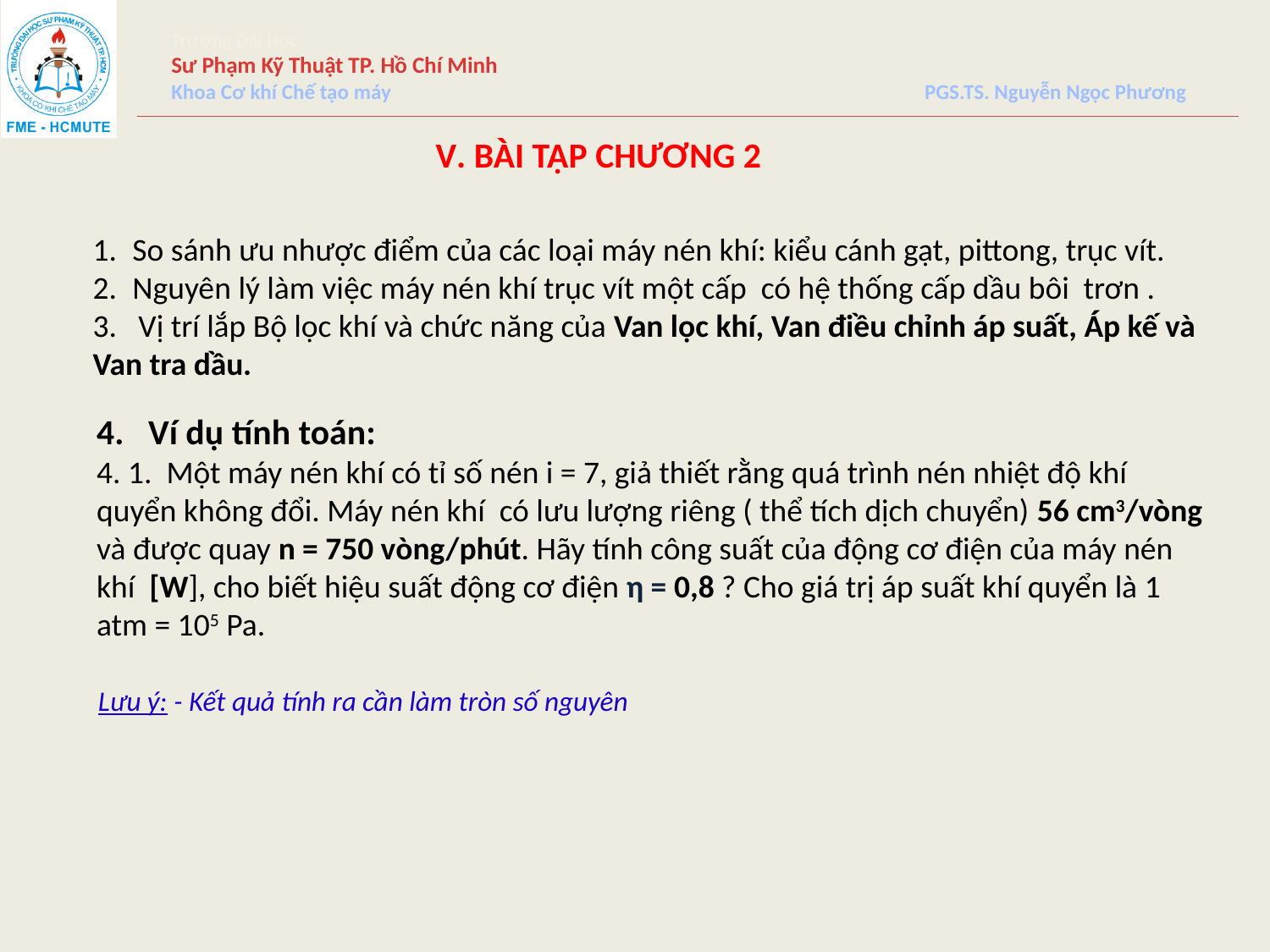

V. Bài tập chương 2
So sánh ưu nhược điểm của các loại máy nén khí: kiểu cánh gạt, pittong, trục vít.
Nguyên lý làm việc máy nén khí trục vít một cấp  có hệ thống cấp dầu bôi  trơn .
3.   Vị trí lắp Bộ lọc khí và chức năng của Van lọc khí, Van điều chỉnh áp suất, Áp kế và Van tra dầu.
4.   Ví dụ tính toán:
4. 1.  Một máy nén khí có tỉ số nén i = 7, giả thiết rằng quá trình nén nhiệt độ khí quyển không đổi. Máy nén khí  có lưu lượng riêng ( thể tích dịch chuyển) 56 cm3/vòng và được quay n = 750 vòng/phút. Hãy tính công suất của động cơ điện của máy nén khí  [W], cho biết hiệu suất động cơ điện ƞ = 0,8 ? Cho giá trị áp suất khí quyển là 1 atm = 105 Pa.
Lưu ý: - Kết quả tính ra cần làm tròn số nguyên